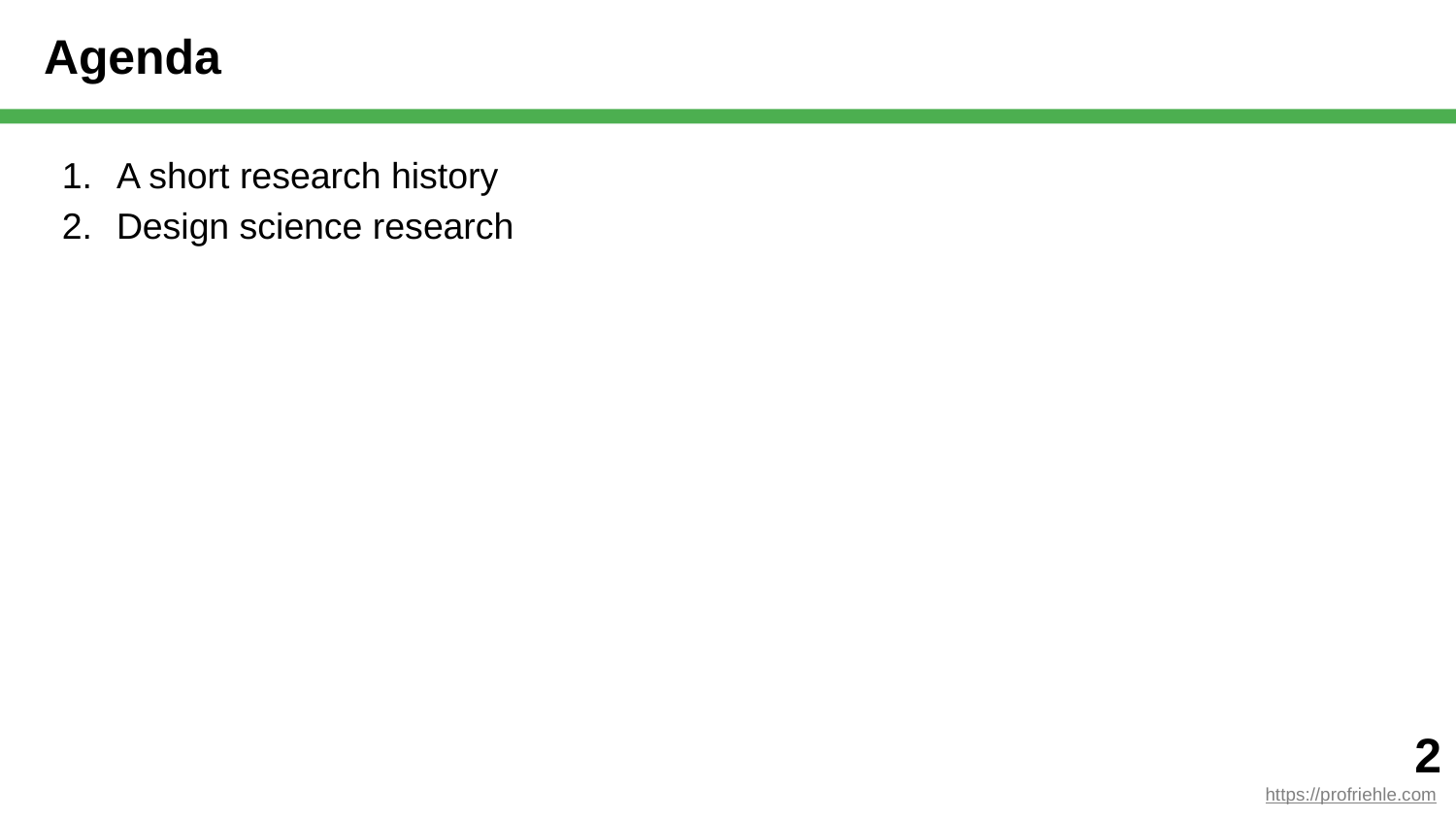

# Agenda
A short research history
Design science research
2
https://profriehle.com